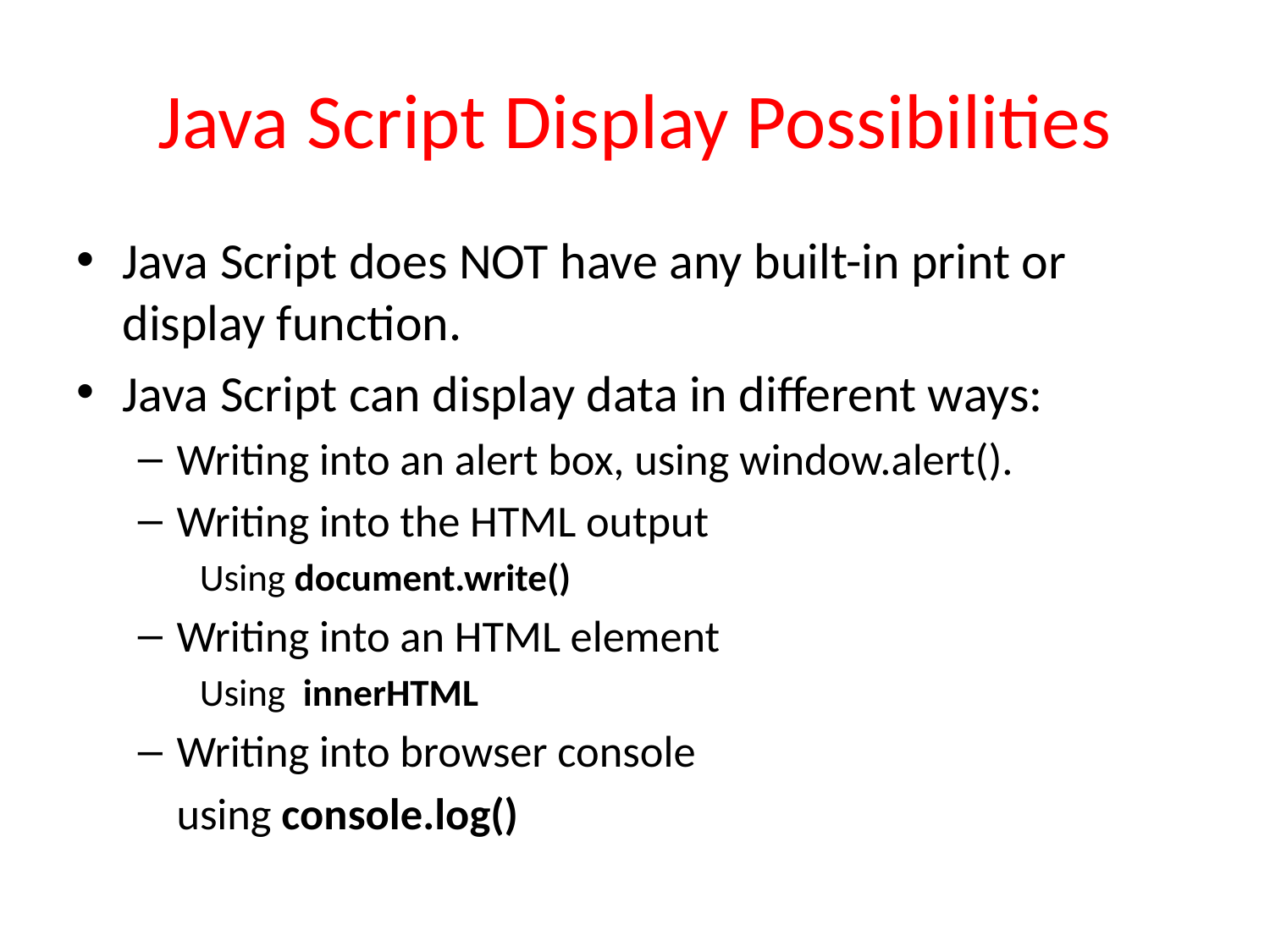

# Java Script Display Possibilities
Java Script does NOT have any built-in print or display function.
Java Script can display data in different ways:
Writing into an alert box, using window.alert().
Writing into the HTML output
Using document.write()
Writing into an HTML element
Using  innerHTML
Writing into browser console
	using console.log()